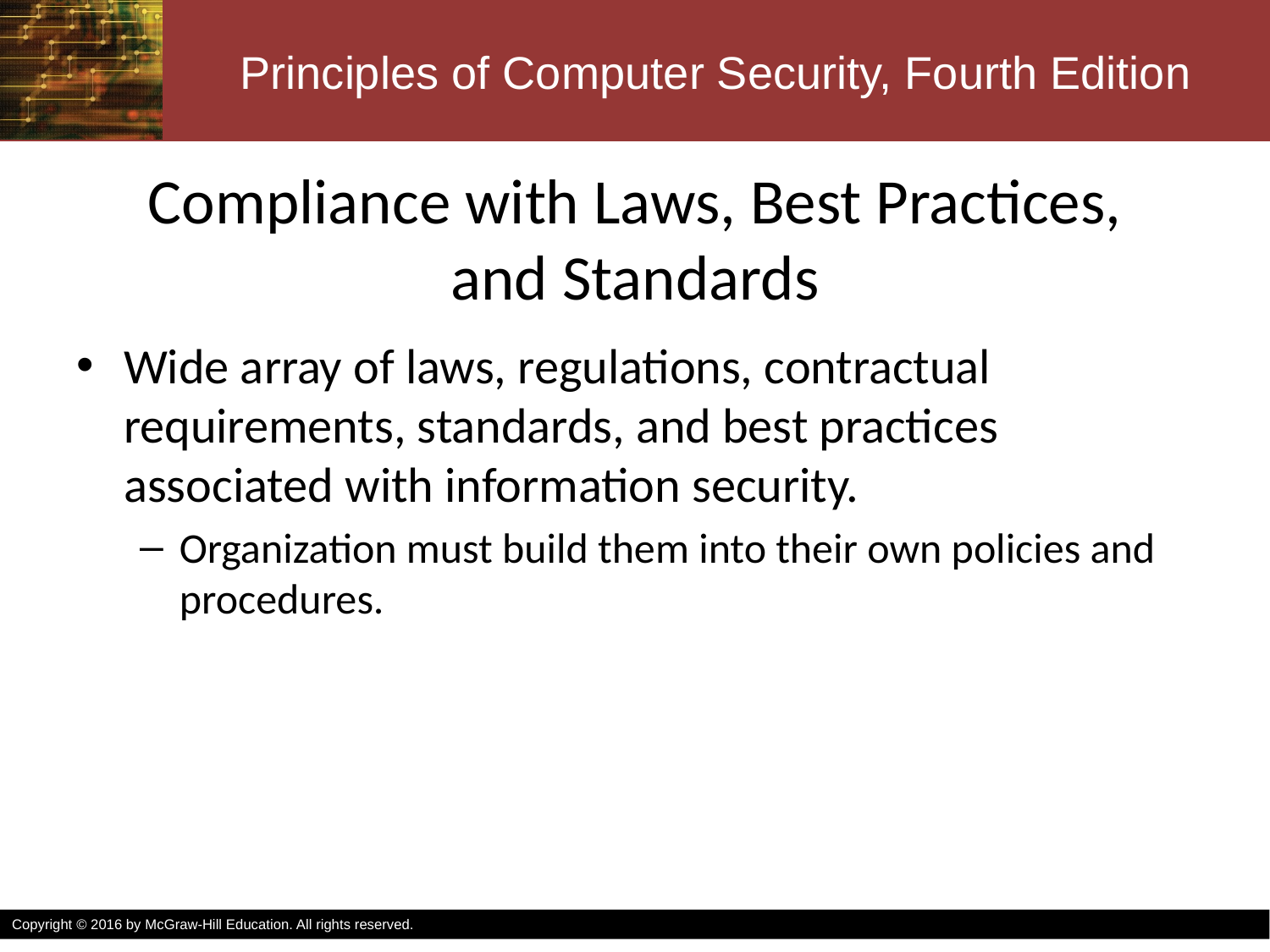

# Compliance with Laws, Best Practices, and Standards
Wide array of laws, regulations, contractual requirements, standards, and best practices associated with information security.
Organization must build them into their own policies and procedures.